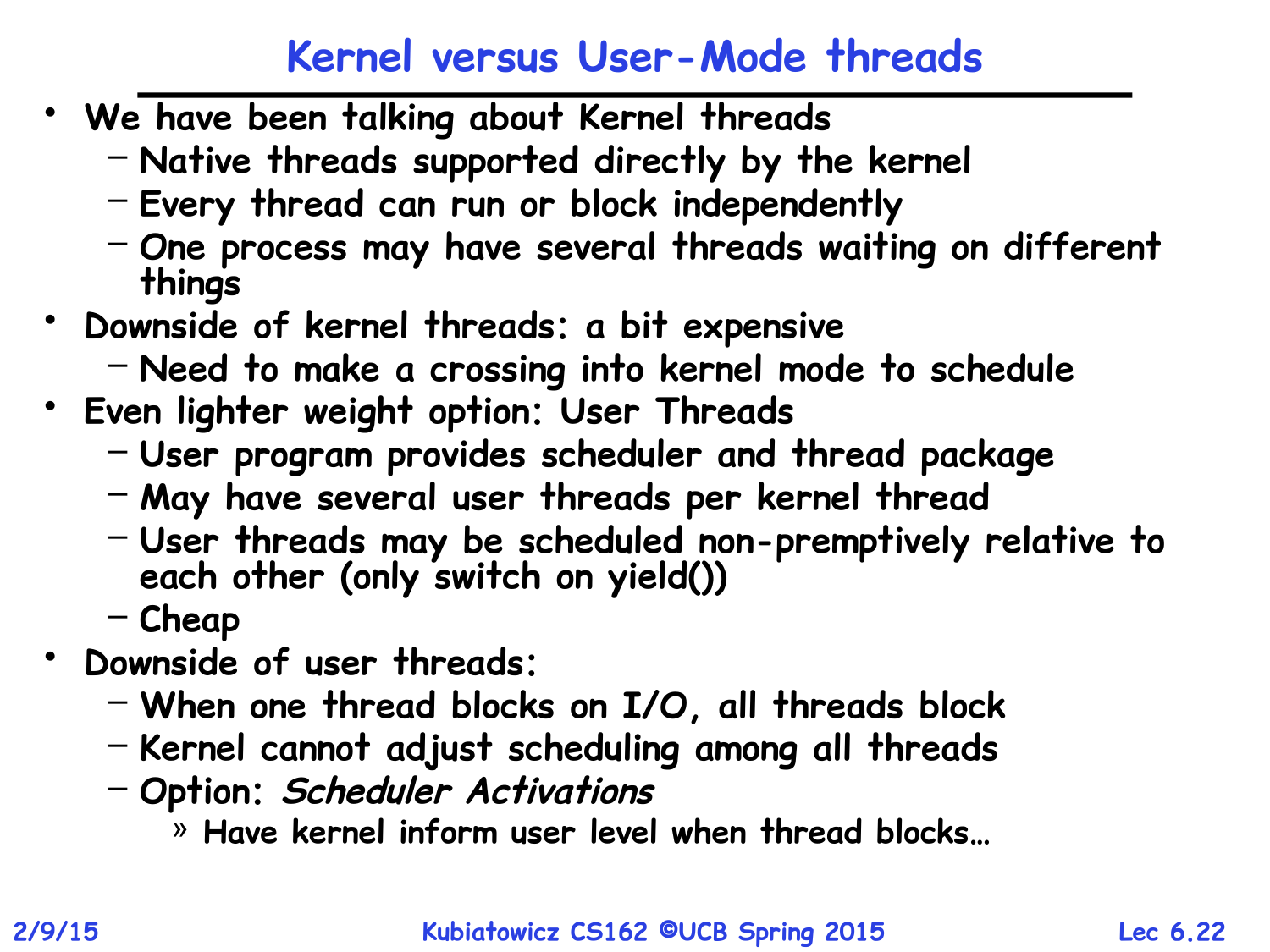

# Kernel versus User-Mode threads
We have been talking about Kernel threads
Native threads supported directly by the kernel
Every thread can run or block independently
One process may have several threads waiting on different things
Downside of kernel threads: a bit expensive
Need to make a crossing into kernel mode to schedule
Even lighter weight option: User Threads
User program provides scheduler and thread package
May have several user threads per kernel thread
User threads may be scheduled non-premptively relative to each other (only switch on yield())
Cheap
Downside of user threads:
When one thread blocks on I/O, all threads block
Kernel cannot adjust scheduling among all threads
Option: Scheduler Activations
Have kernel inform user level when thread blocks…